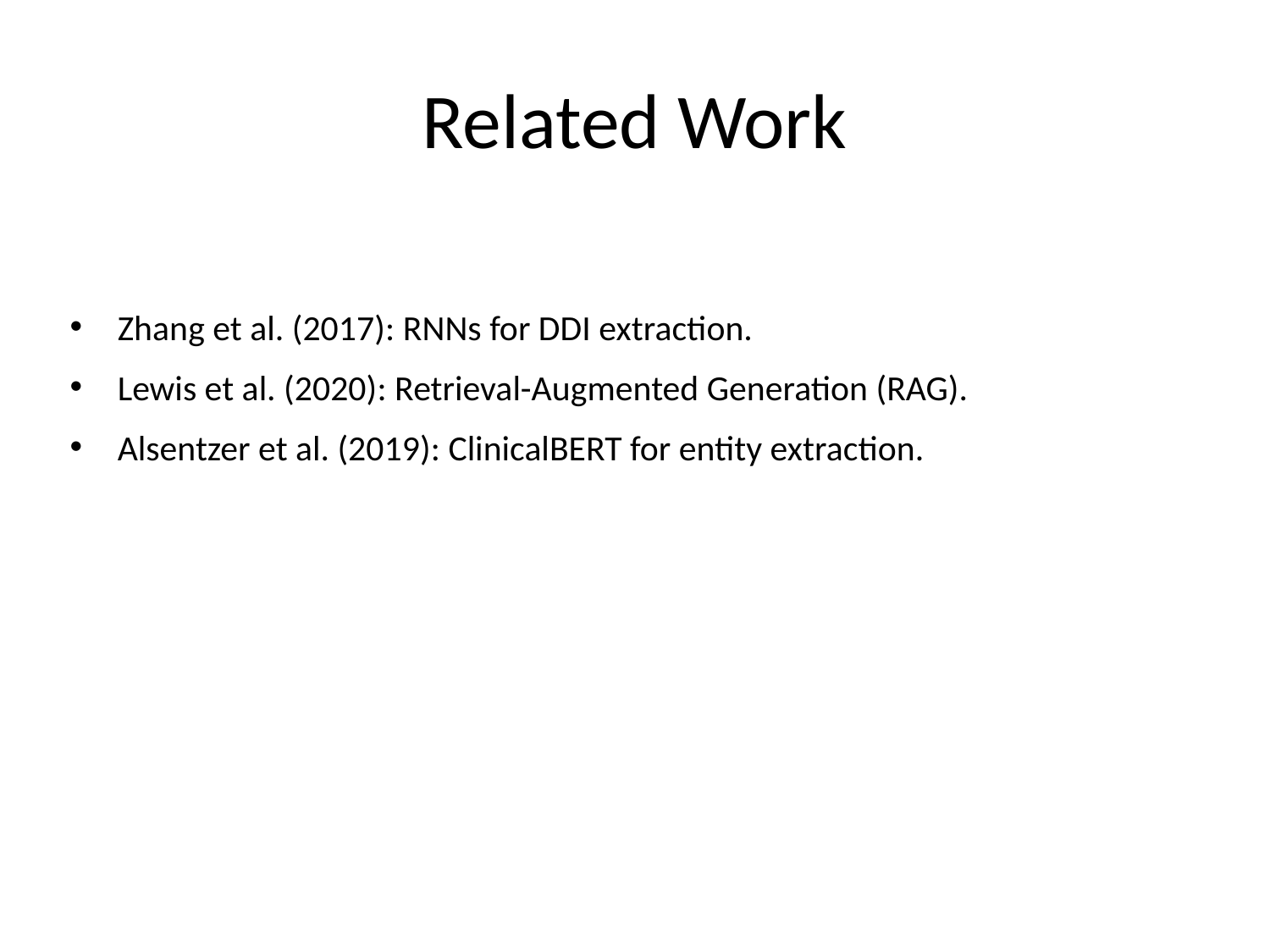

# Related Work

Zhang et al. (2017): RNNs for DDI extraction.
Lewis et al. (2020): Retrieval-Augmented Generation (RAG).
Alsentzer et al. (2019): ClinicalBERT for entity extraction.